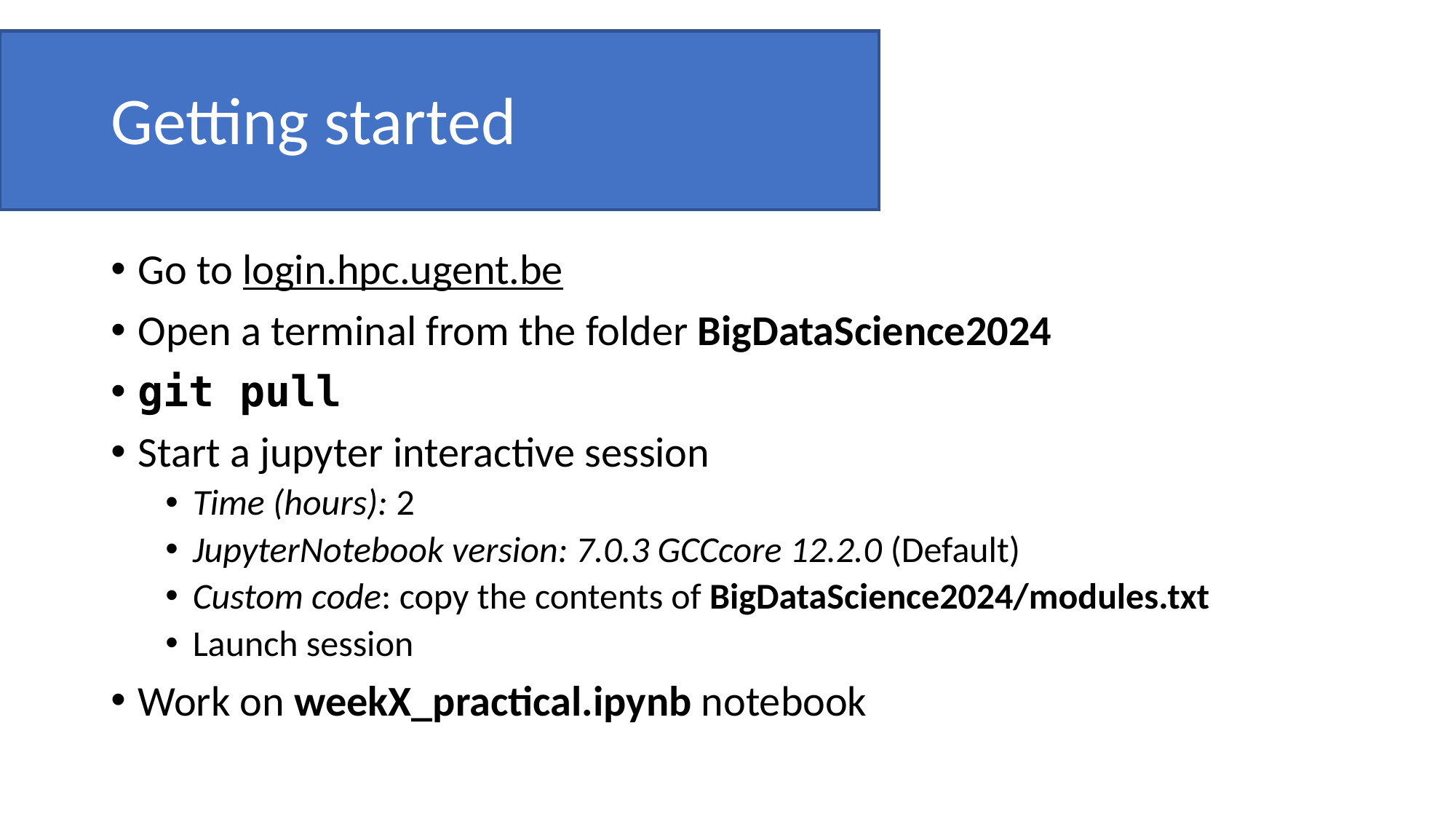

Getting started
Go to login.hpc.ugent.be
Open a terminal from the folder BigDataScience2024
git pull
Start a jupyter interactive session
Time (hours): 2
JupyterNotebook version: 7.0.3 GCCcore 12.2.0 (Default)
Custom code: copy the contents of BigDataScience2024/modules.txt
Launch session
Work on weekX_practical.ipynb notebook